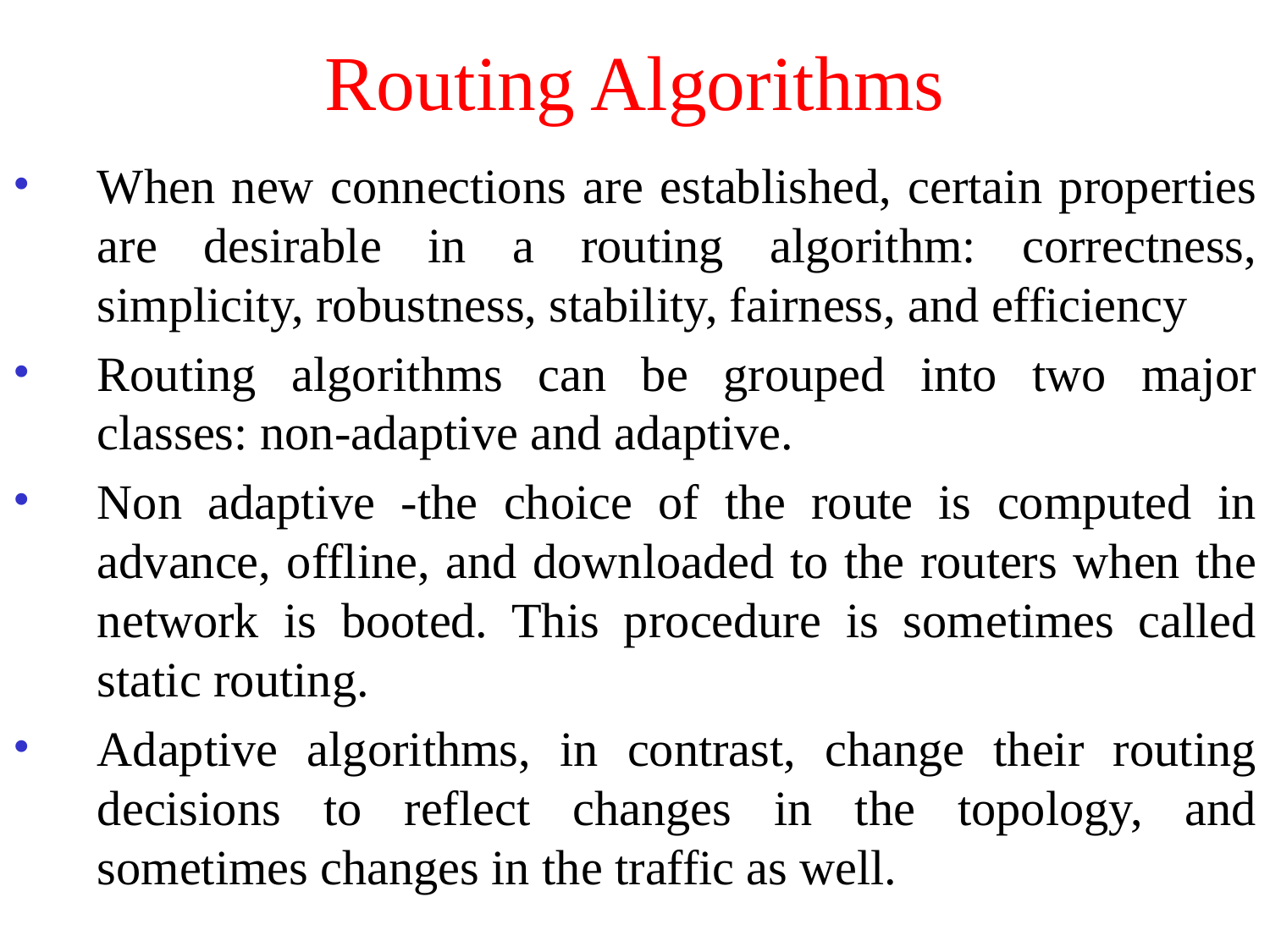

# Routing Algorithms
When new connections are established, certain properties are desirable in a routing algorithm: correctness, simplicity, robustness, stability, fairness, and efficiency
Routing algorithms can be grouped into two major classes: non-adaptive and adaptive.
Non adaptive -the choice of the route is computed in advance, offline, and downloaded to the routers when the network is booted. This procedure is sometimes called static routing.
Adaptive algorithms, in contrast, change their routing decisions to reflect changes in the topology, and sometimes changes in the traffic as well.